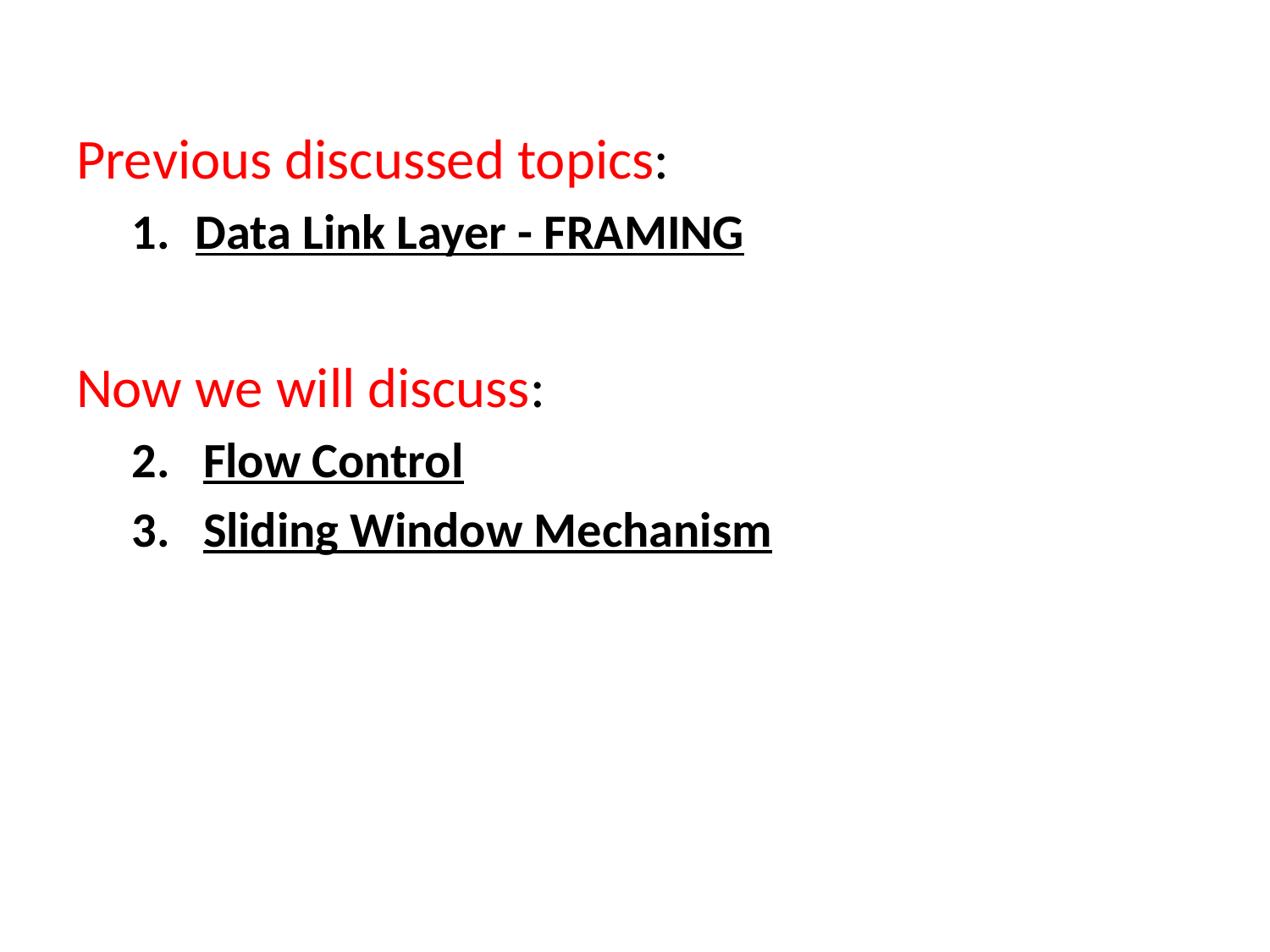

Previous discussed topics:
Data Link Layer - FRAMING

Now we will discuss:
Flow Control
Sliding Window Mechanism